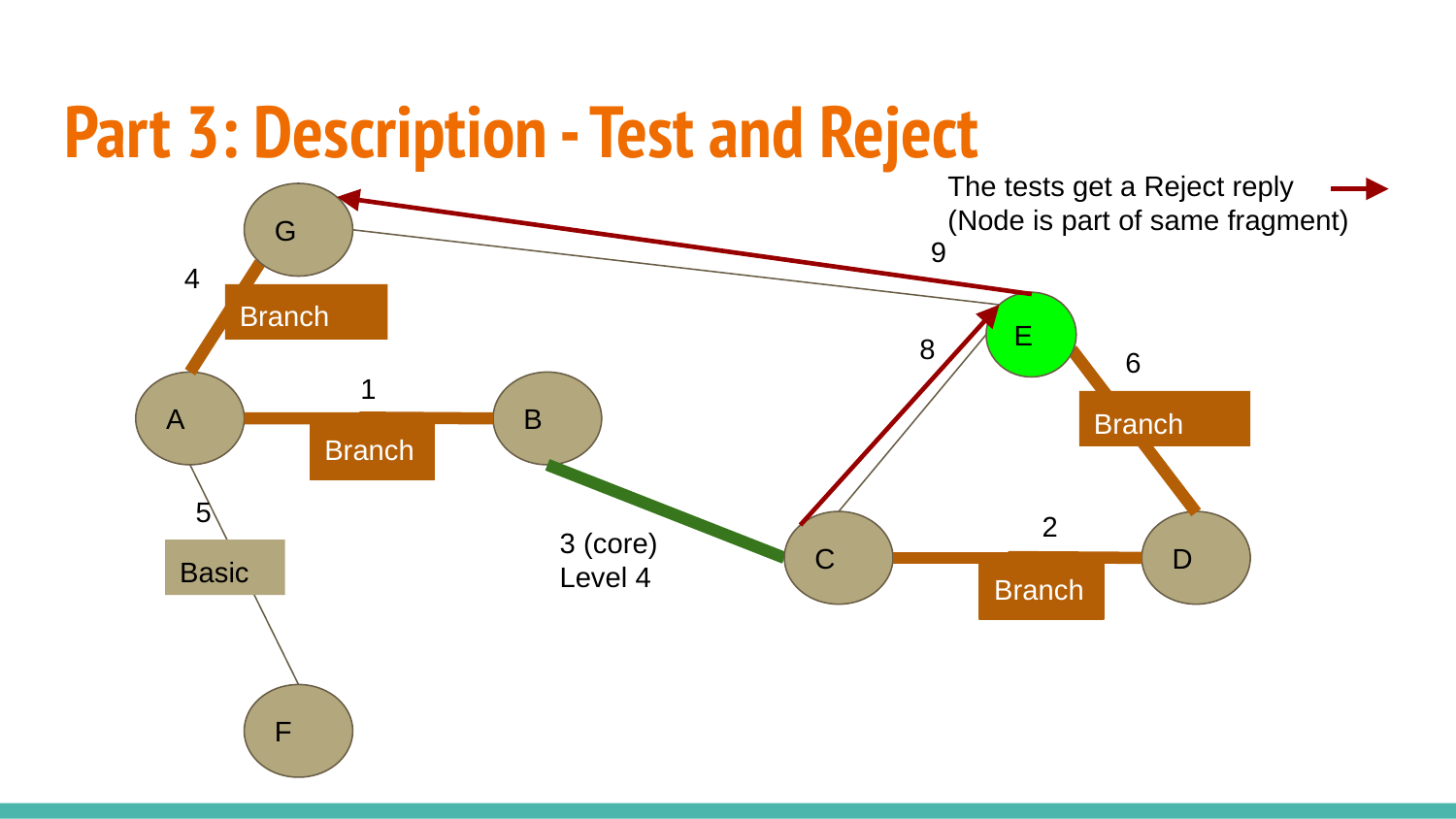

# Part 3: Description - Test and Reject
The tests get a Reject reply
(Node is part of same fragment)
G
9
4
Branch
E
8
6
1
A
B
Branch
Branch
5
2
3 (core)
Level 4
C
D
Basic
Branch
F